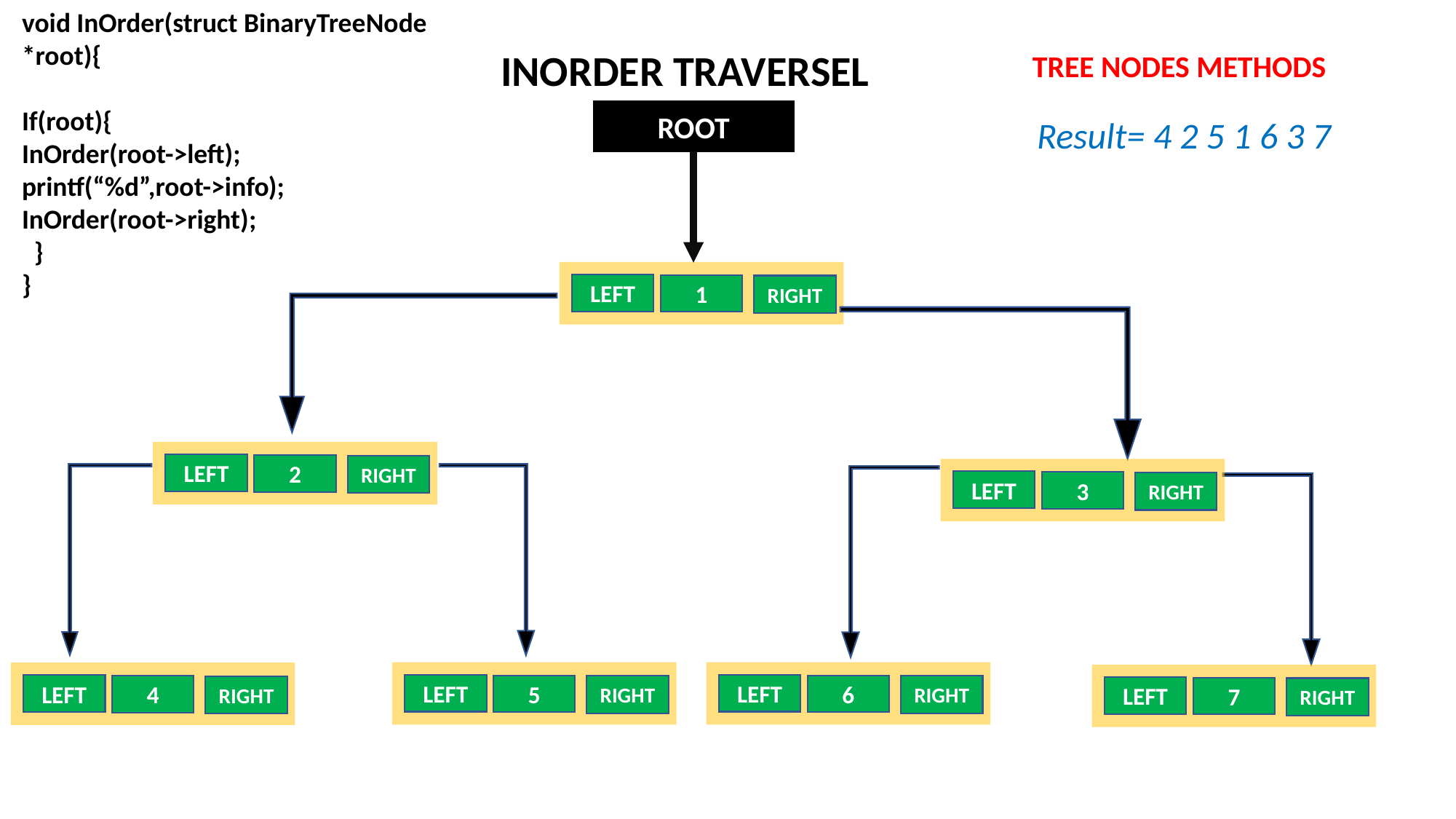

void InOrder(struct BinaryTreeNode *root){

If(root){
InOrder(root->left);
printf(“%d”,root->info);
InOrder(root->right);
  }
}
INORDER TRAVERSEL
TREE NODES METHODS
ROOT
Result= 4 2 5 1 6 3 7

LEFT
1
RIGHT

LEFT
2
RIGHT

LEFT
3
RIGHT

LEFT
5
RIGHT

LEFT
6
RIGHT

LEFT
4
RIGHT

LEFT
7
RIGHT